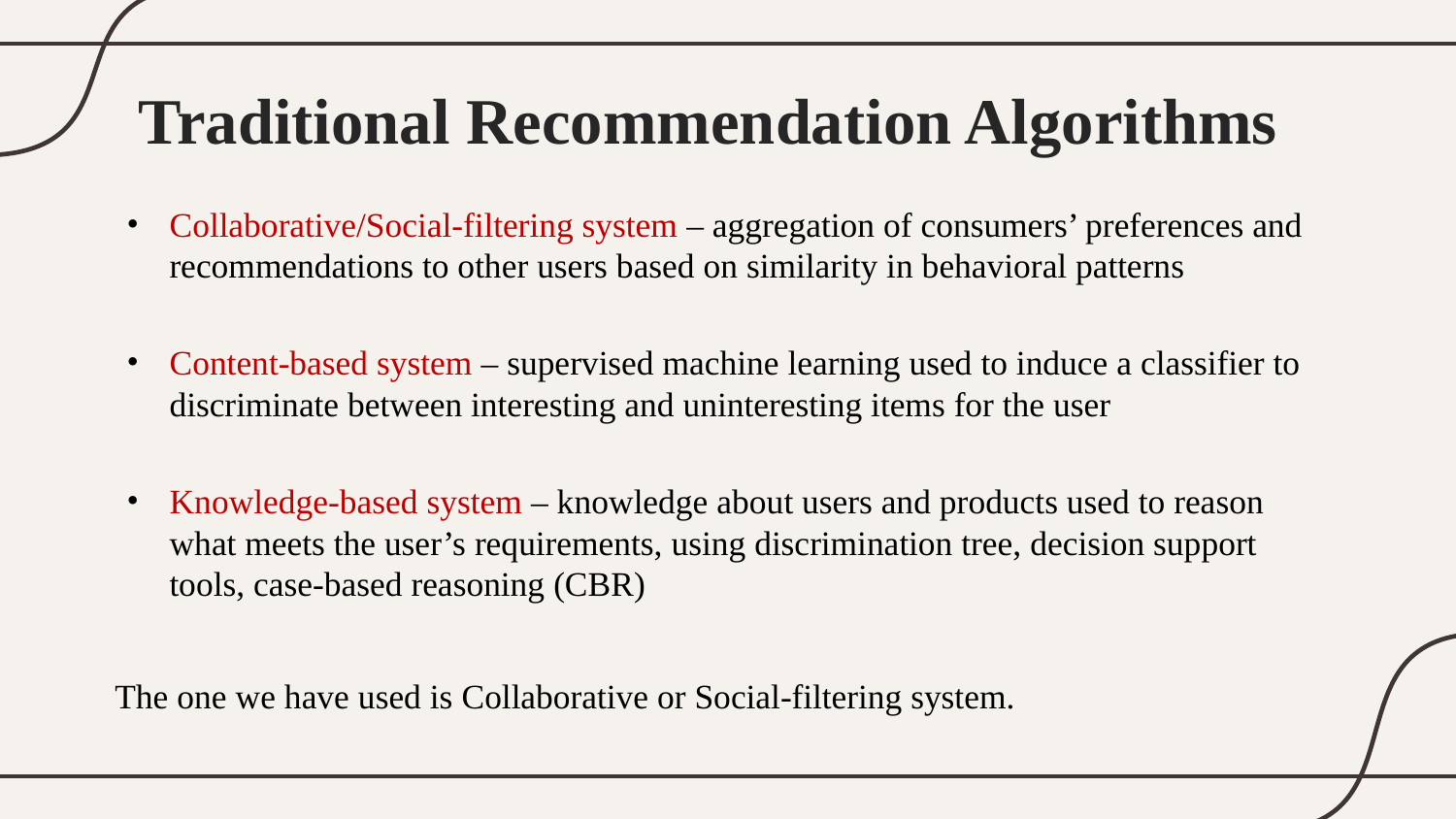

Traditional Recommendation Algorithms
Collaborative/Social-filtering system – aggregation of consumers’ preferences and recommendations to other users based on similarity in behavioral patterns

Content-based system – supervised machine learning used to induce a classifier to discriminate between interesting and uninteresting items for the user

Knowledge-based system – knowledge about users and products used to reason what meets the user’s requirements, using discrimination tree, decision support tools, case-based reasoning (CBR)

The one we have used is Collaborative or Social-filtering system.